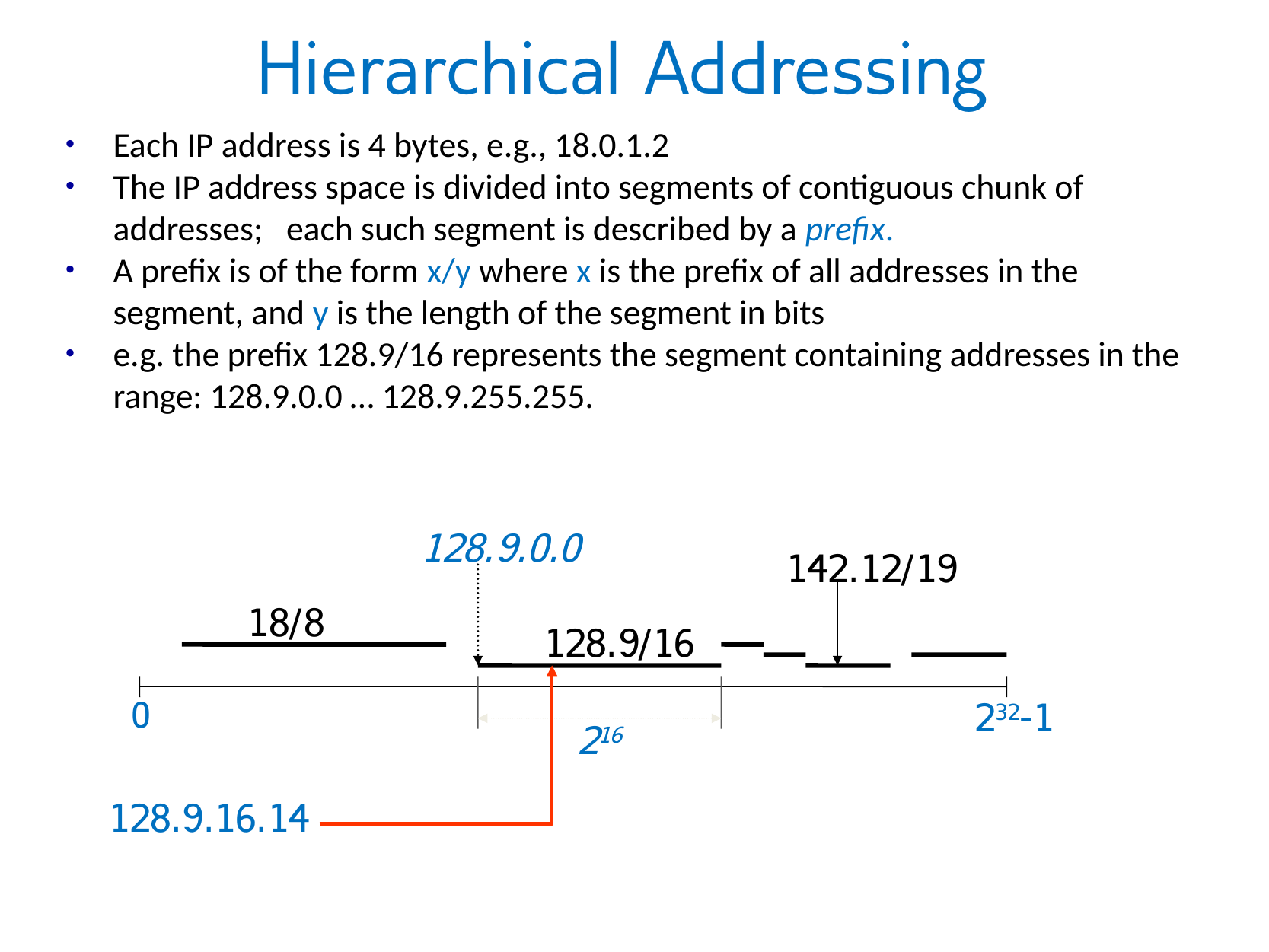

# Hierarchical Addressing
Each IP address is 4 bytes, e.g., 18.0.1.2
The IP address space is divided into segments of contiguous chunk of addresses;   each such segment is described by a prefix.
A prefix is of the form x/y where x is the prefix of all addresses in the segment, and y is the length of the segment in bits
e.g. the prefix 128.9/16 represents the segment containing addresses in the range: 128.9.0.0 … 128.9.255.255.

128.9.0.0
142.12/19

18/8
128.9/16

0
232-1
216

128.9.16.14